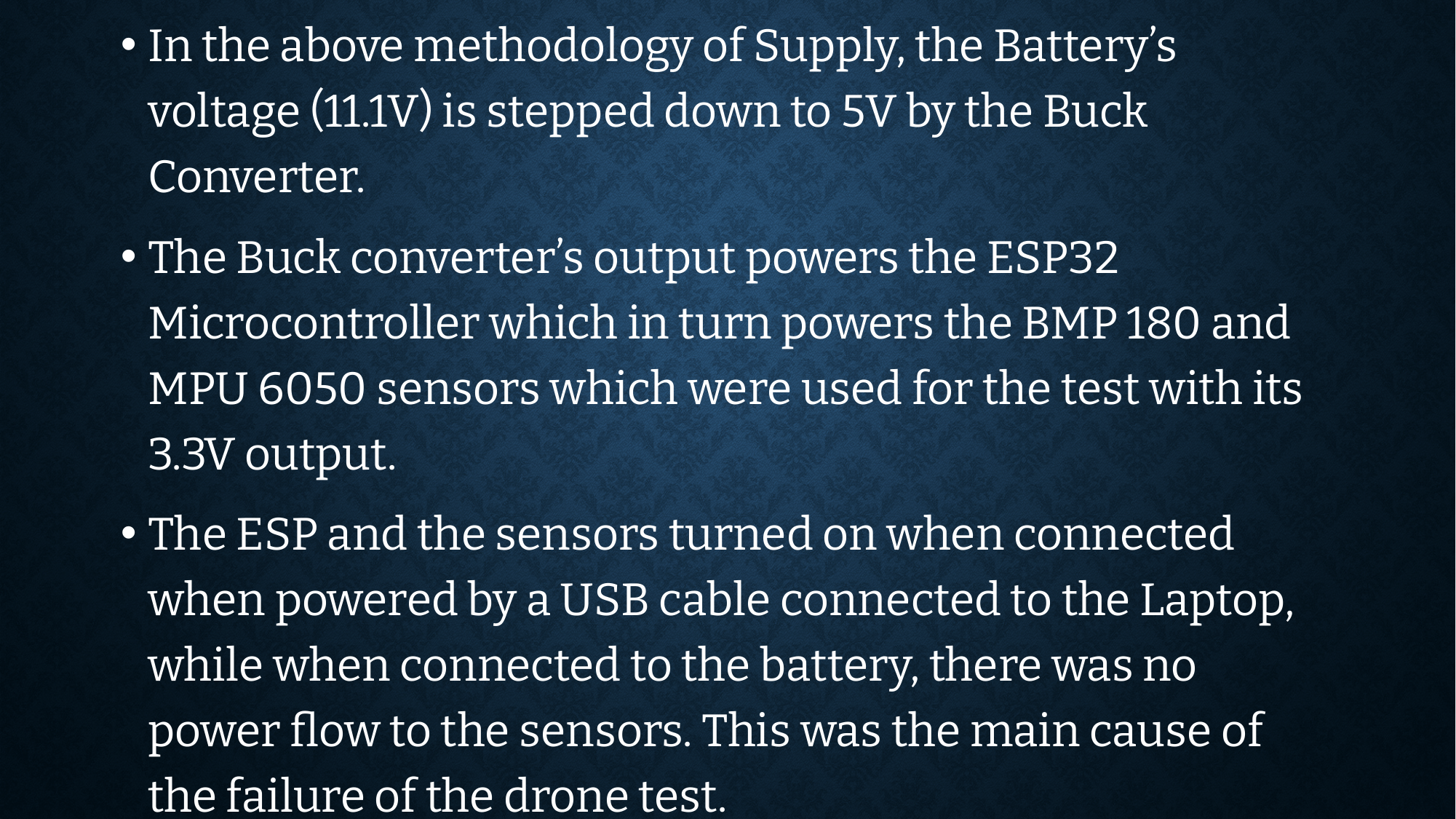

In the above methodology of Supply, the Battery’s voltage (11.1V) is stepped down to 5V by the Buck Converter.
The Buck converter’s output powers the ESP32 Microcontroller which in turn powers the BMP 180 and MPU 6050 sensors which were used for the test with its 3.3V output.
The ESP and the sensors turned on when connected when powered by a USB cable connected to the Laptop, while when connected to the battery, there was no power flow to the sensors. This was the main cause of the failure of the drone test.